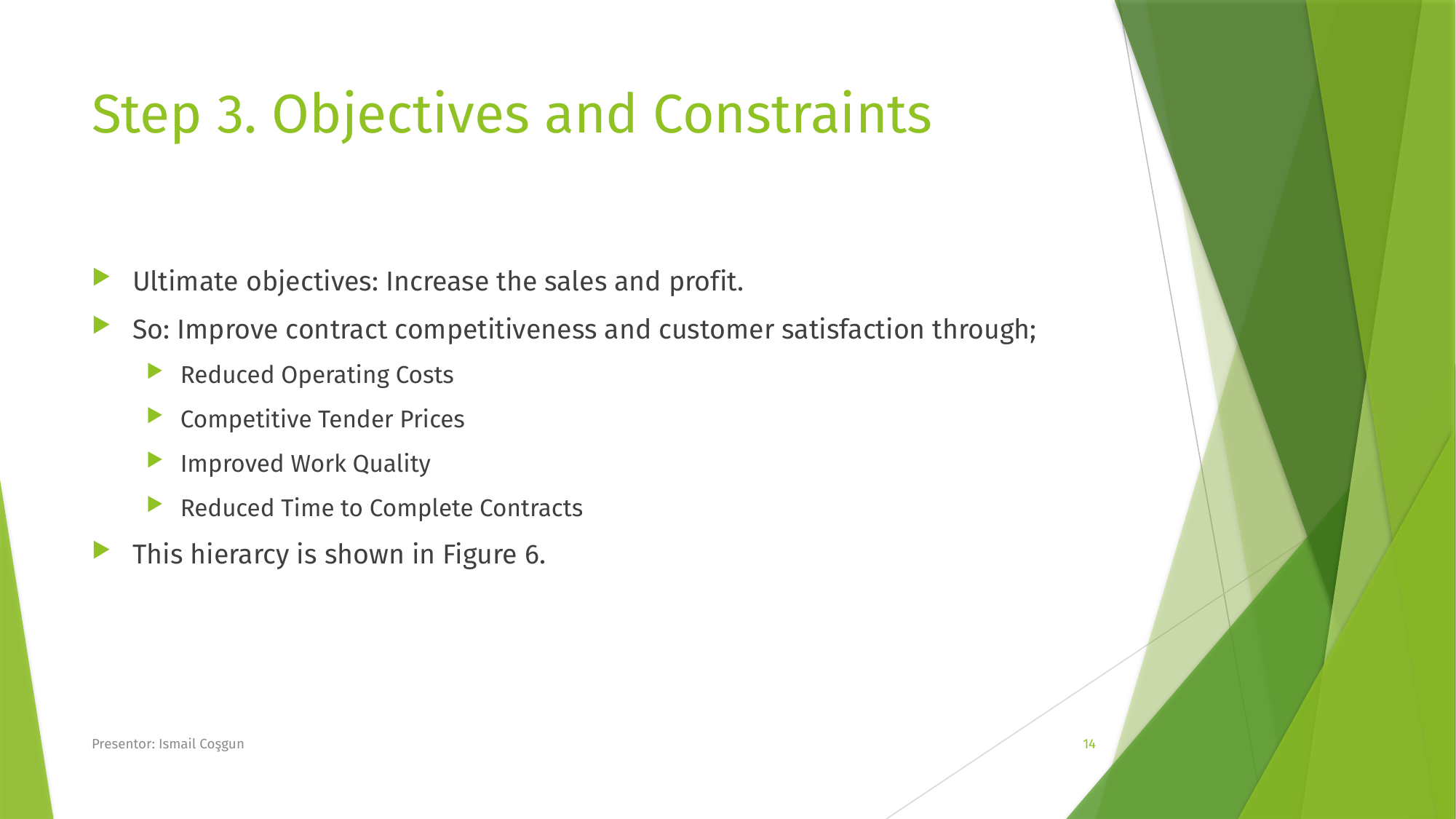

# Step 3. Objectives and Constraints
Ultimate objectives: Increase the sales and profit.
So: Improve contract competitiveness and customer satisfaction through;
Reduced Operating Costs
Competitive Tender Prices
Improved Work Quality
Reduced Time to Complete Contracts
This hierarcy is shown in Figure 6.

Presentor: Ismail Coşgun
14